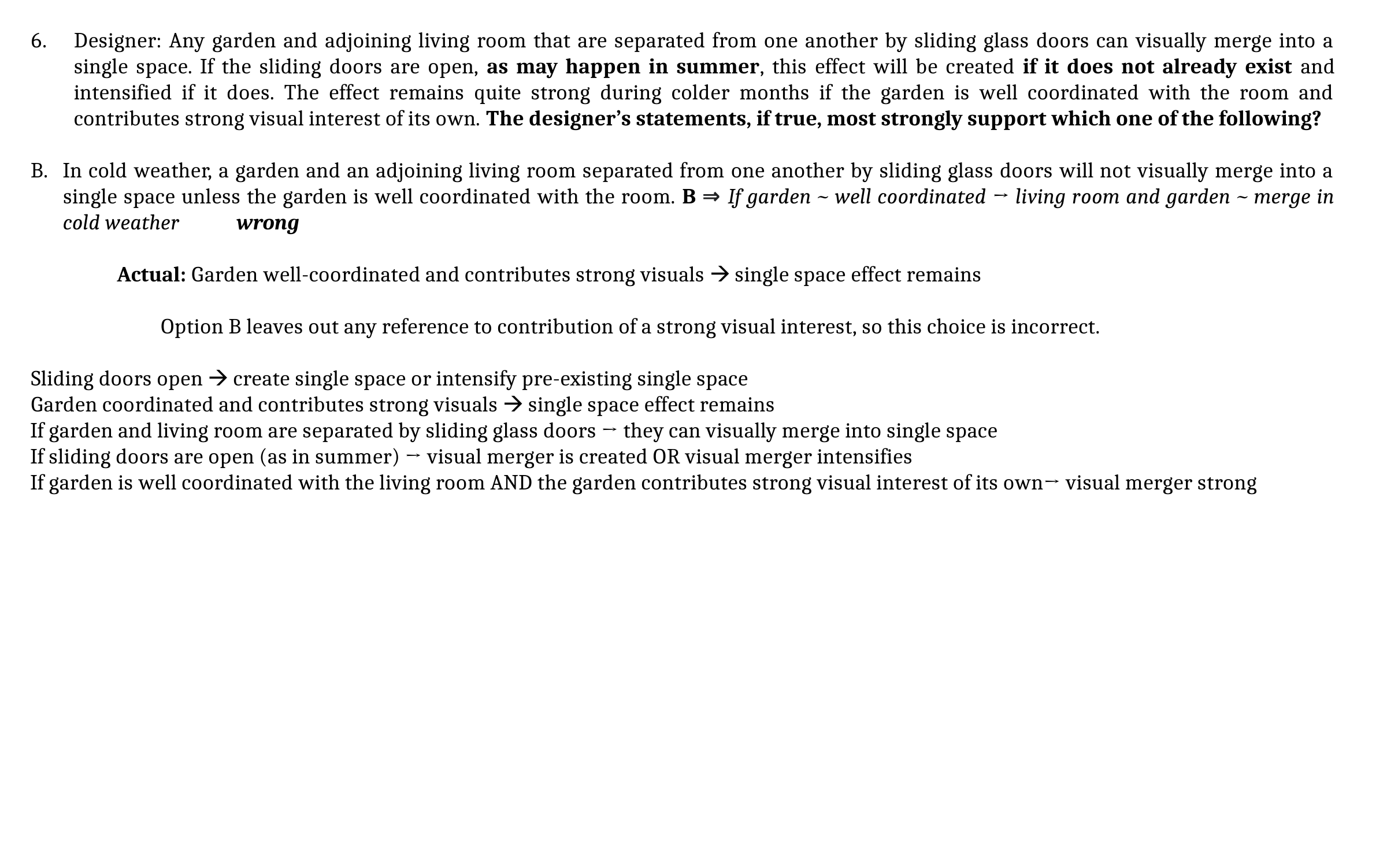

Designer: Any garden and adjoining living room that are separated from one another by sliding glass doors can visually merge into a single space. If the sliding doors are open, as may happen in summer, this effect will be created if it does not already exist and intensified if it does. The effect remains quite strong during colder months if the garden is well coordinated with the room and contributes strong visual interest of its own. The designer’s statements, if true, most strongly support which one of the following?

In cold weather, a garden and an adjoining living room separated from one another by sliding glass doors will not visually merge into a single space unless the garden is well coordinated with the room. B ⇒ If garden ~ well coordinated → living room and garden ~ merge in cold weather 	wrong

	Actual: Garden well-coordinated and contributes strong visuals 🡪 single space effect remains

	Option B leaves out any reference to contribution of a strong visual interest, so this choice is incorrect.

Sliding doors open 🡪 create single space or intensify pre-existing single space
Garden coordinated and contributes strong visuals 🡪 single space effect remains
If garden and living room are separated by sliding glass doors → they can visually merge into single space
If sliding doors are open (as in summer) → visual merger is created OR visual merger intensifies
If garden is well coordinated with the living room AND the garden contributes strong visual interest of its own→ visual merger strong